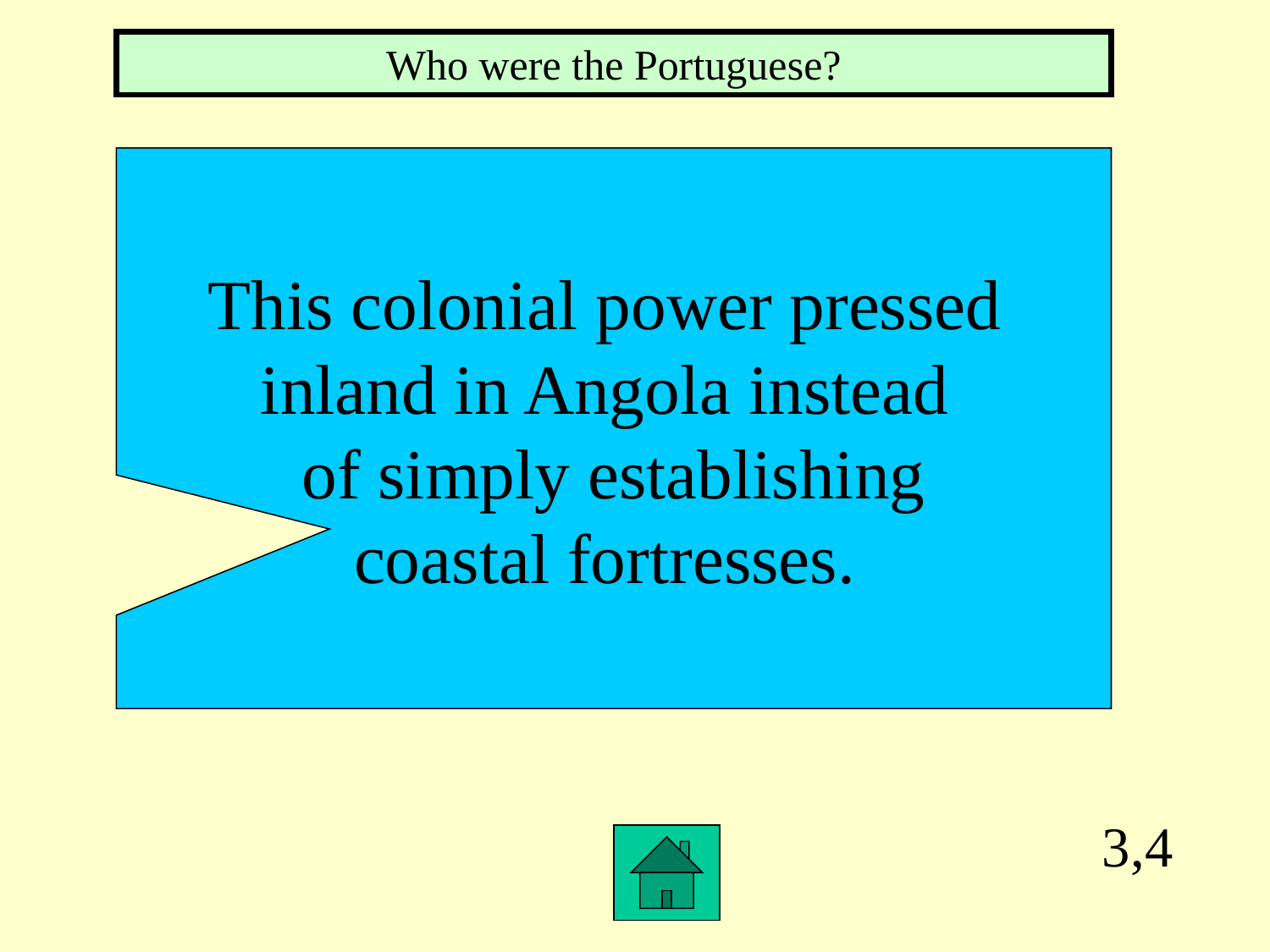

Who were the Portuguese?
This colonial power pressed
inland in Angola instead
of simply establishing
coastal fortresses.
3,4